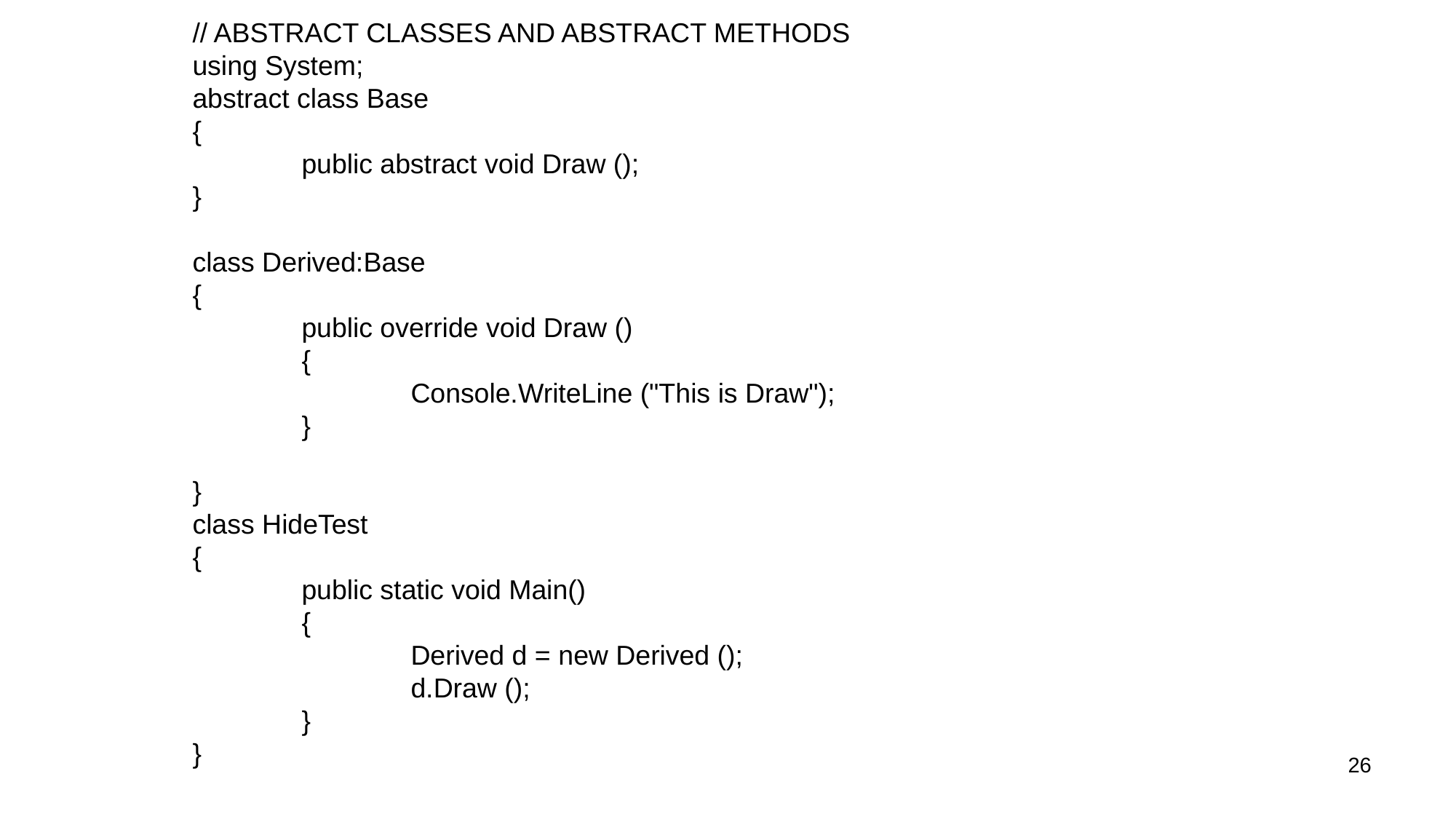

// ABSTRACT CLASSES AND ABSTRACT METHODS
using System;
abstract class Base
{
	public abstract void Draw ();
}

class Derived:Base
{
	public override void Draw ()
	{
		Console.WriteLine ("This is Draw");
	}
}
class HideTest
{
	public static void Main()
	{
		Derived d = new Derived ();
		d.Draw ();
	}
}
26